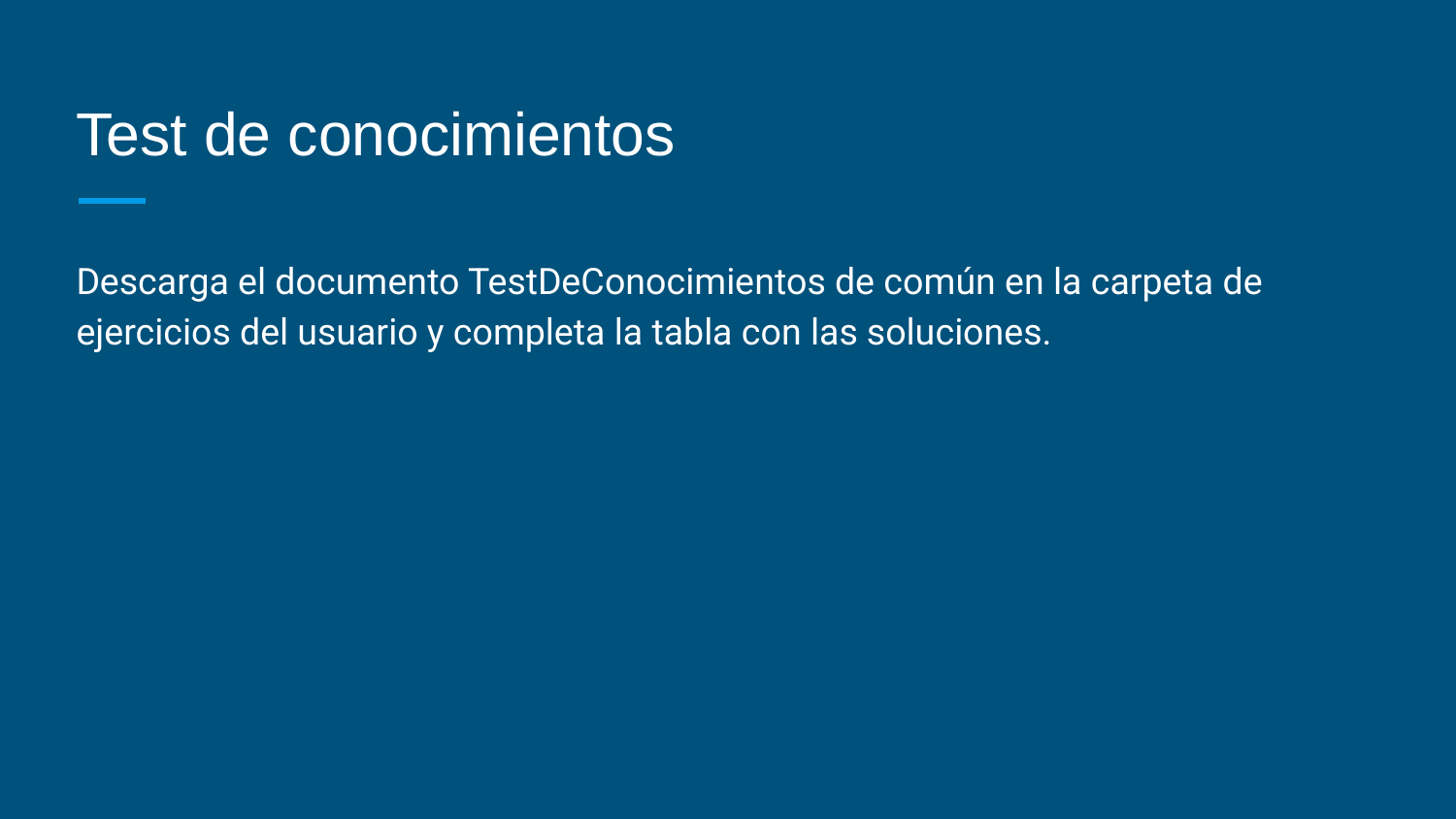

# Test de conocimientos
Descarga el documento TestDeConocimientos de común en la carpeta de ejercicios del usuario y completa la tabla con las soluciones.